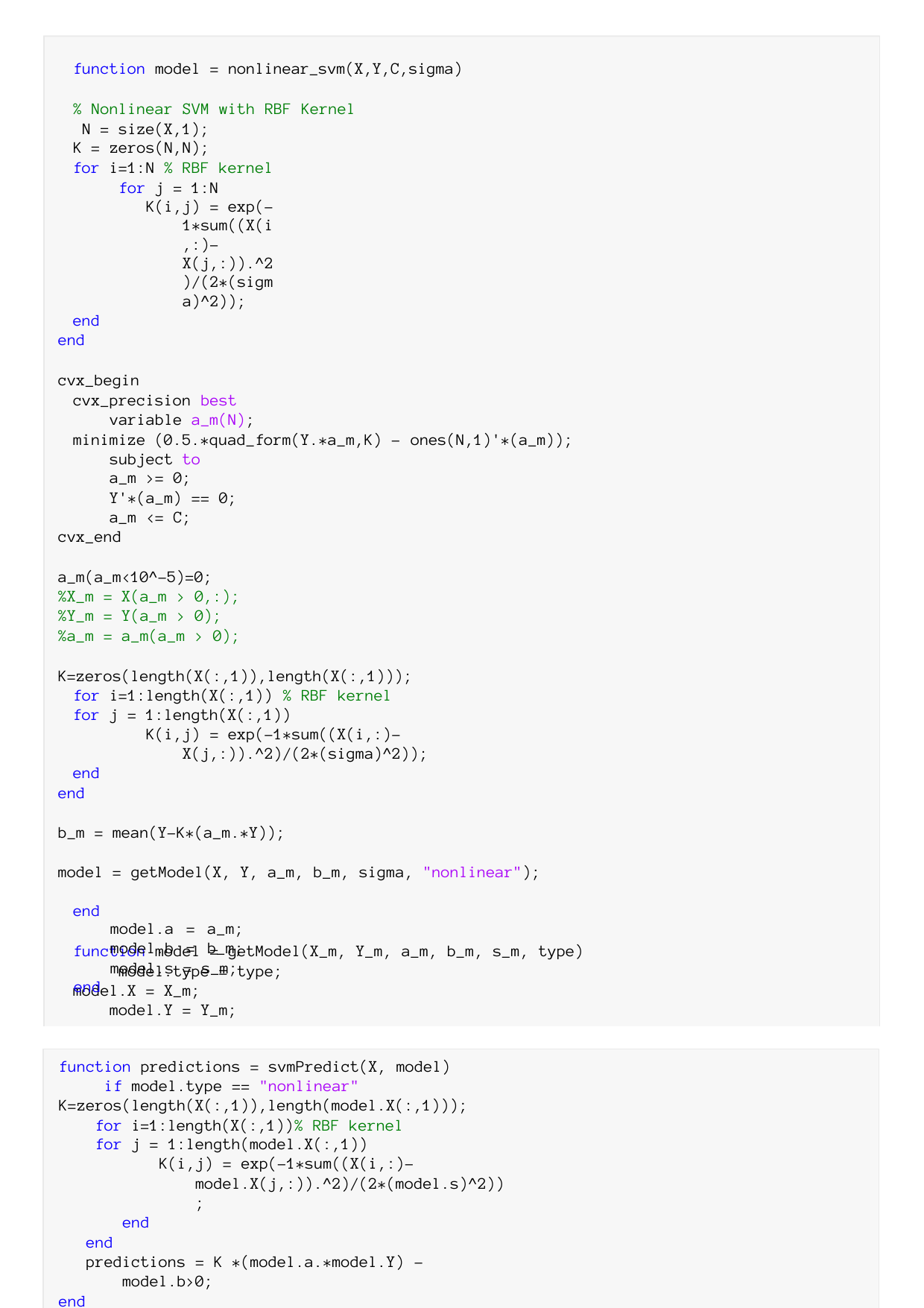

function model = nonlinear_svm(X,Y,C,sigma)

% Nonlinear SVM with RBF Kernel  N = size(X,1);
K = zeros(N,N);
for i=1:N % RBF kernel  for j = 1:N
K(i,j) = exp(-1*sum((X(i,:)-X(j,:)).^2)/(2*(sigma)^2));
end
end

cvx_begin
cvx_precision best  variable a_m(N);
minimize (0.5.*quad_form(Y.*a_m,K) - ones(N,1)'*(a_m));  subject to
a_m >= 0;
Y'*(a_m) == 0;
a_m <= C;
cvx_end

a_m(a_m<10^-5)=0;
%X_m = X(a_m > 0,:);
%Y_m = Y(a_m > 0);
%a_m = a_m(a_m > 0);

K=zeros(length(X(:,1)),length(X(:,1)));  for i=1:length(X(:,1)) % RBF kernel
for j = 1:length(X(:,1))
K(i,j) = exp(-1*sum((X(i,:)-X(j,:)).^2)/(2*(sigma)^2));
end
end

b_m = mean(Y-K*(a_m.*Y));
model = getModel(X, Y, a_m, b_m, sigma, "nonlinear");  end

function model = getModel(X_m, Y_m, a_m, b_m, s_m, type)  model.type = type;
model.X = X_m;  model.Y = Y_m;

model.a = a_m;  model.b = b_m;  model.s = s_m;
end
function predictions = svmPredict(X, model)  if model.type == "nonlinear"
K=zeros(length(X(:,1)),length(model.X(:,1)));  for i=1:length(X(:,1))% RBF kernel
for j = 1:length(model.X(:,1))
K(i,j) = exp(-1*sum((X(i,:)-model.X(j,:)).^2)/(2*(model.s)^2));
end
end
predictions = K *(model.a.*model.Y) - model.b>0;
end
end